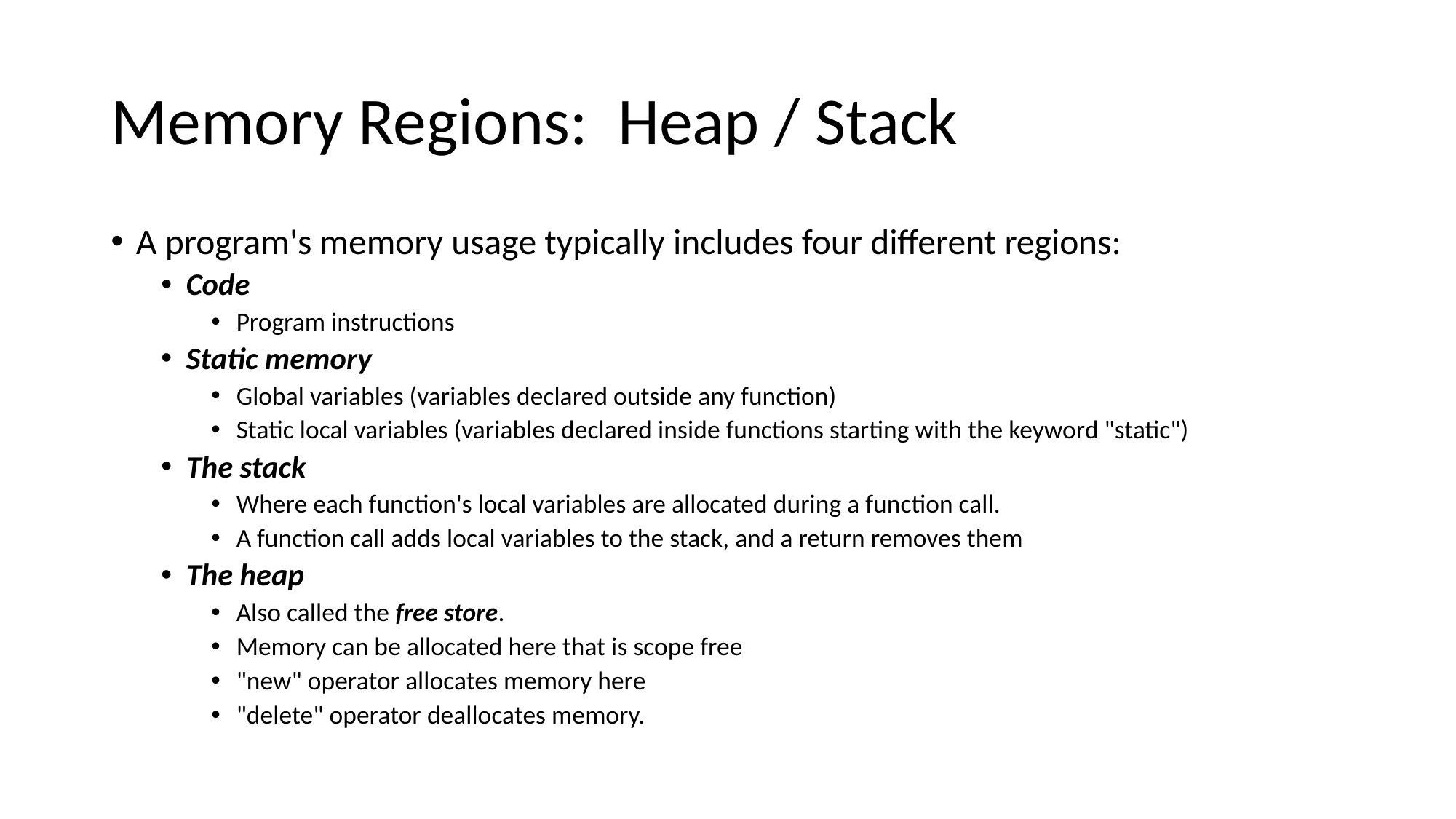

# Memory Regions:  Heap / Stack
A program's memory usage typically includes four different regions:
Code
Program instructions
Static memory
Global variables (variables declared outside any function)
Static local variables (variables declared inside functions starting with the keyword "static")
The stack
Where each function's local variables are allocated during a function call.
A function call adds local variables to the stack, and a return removes them
The heap
Also called the free store.
Memory can be allocated here that is scope free
"new" operator allocates memory here
"delete" operator deallocates memory.